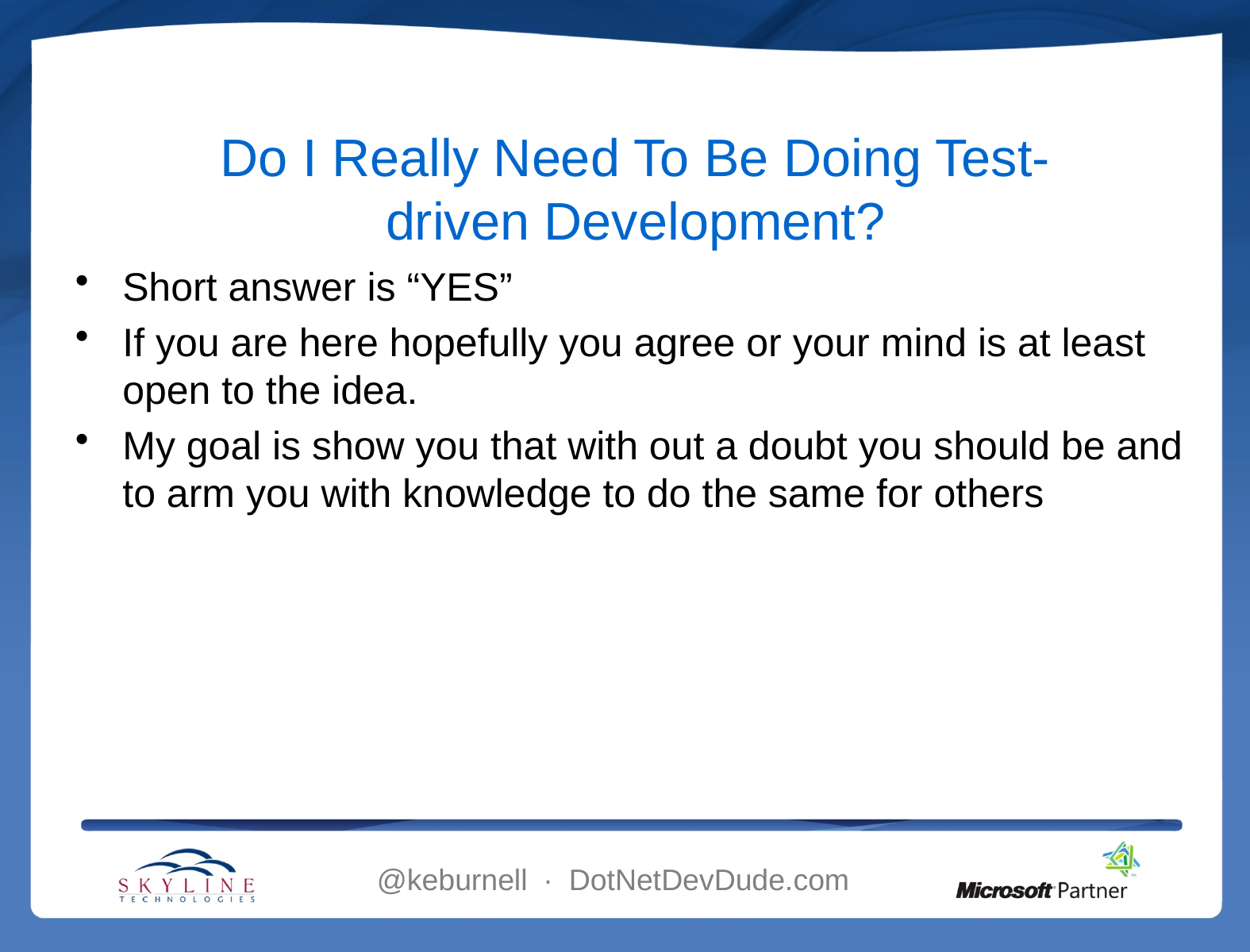

# Do I Really Need To Be Doing Test-driven Development?
Short answer is “YES”
If you are here hopefully you agree or your mind is at least open to the idea.
My goal is show you that with out a doubt you should be and to arm you with knowledge to do the same for others
@keburnell  ∙  DotNetDevDude.com